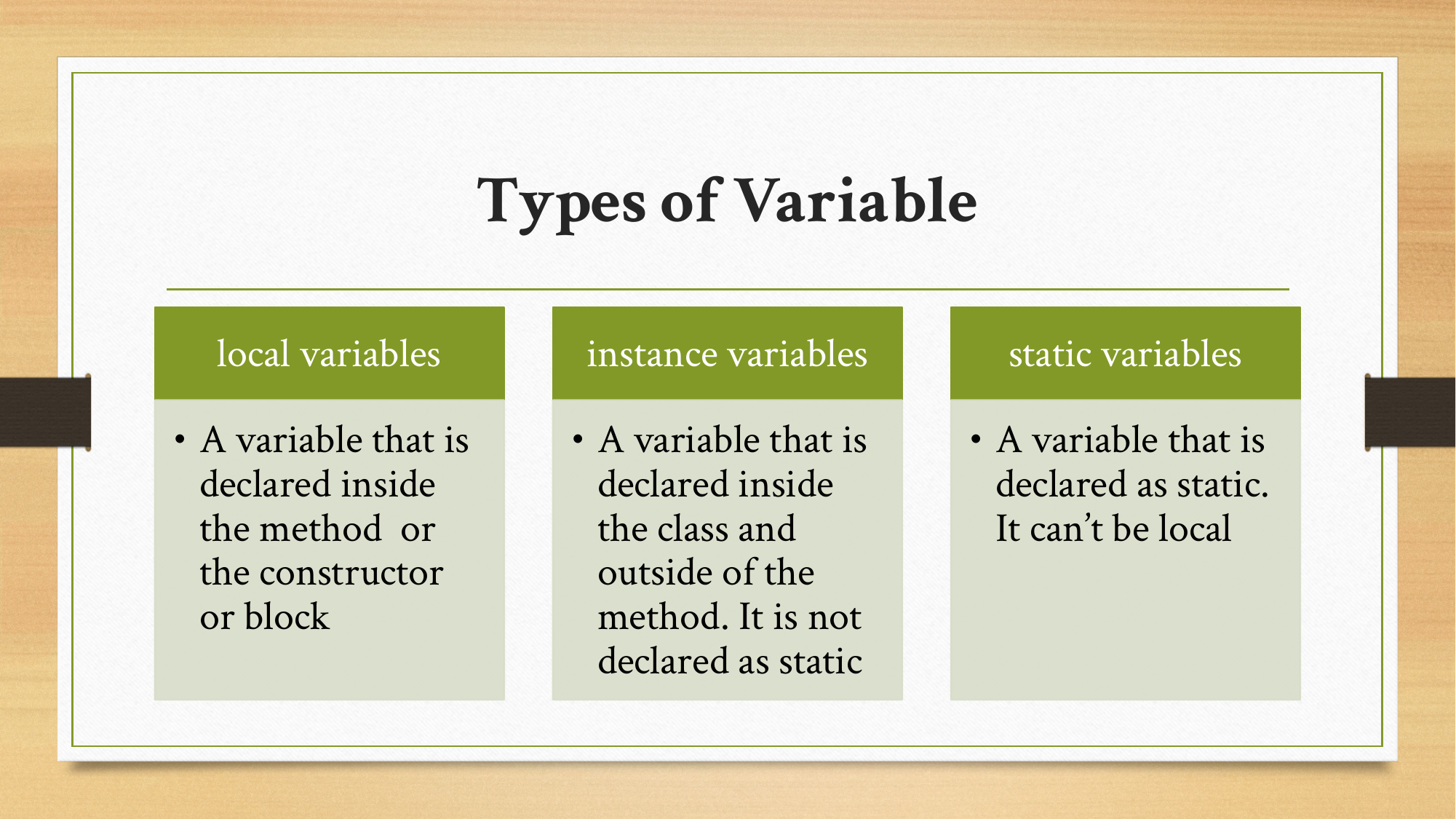

# Types of Variable

local variables

instance variables

static variables

A variable that is declared inside the method  or the constructor or block

A variable that is declared inside the class and outside of the method. It is not declared as static

A variable that is declared as static. It can’t be local